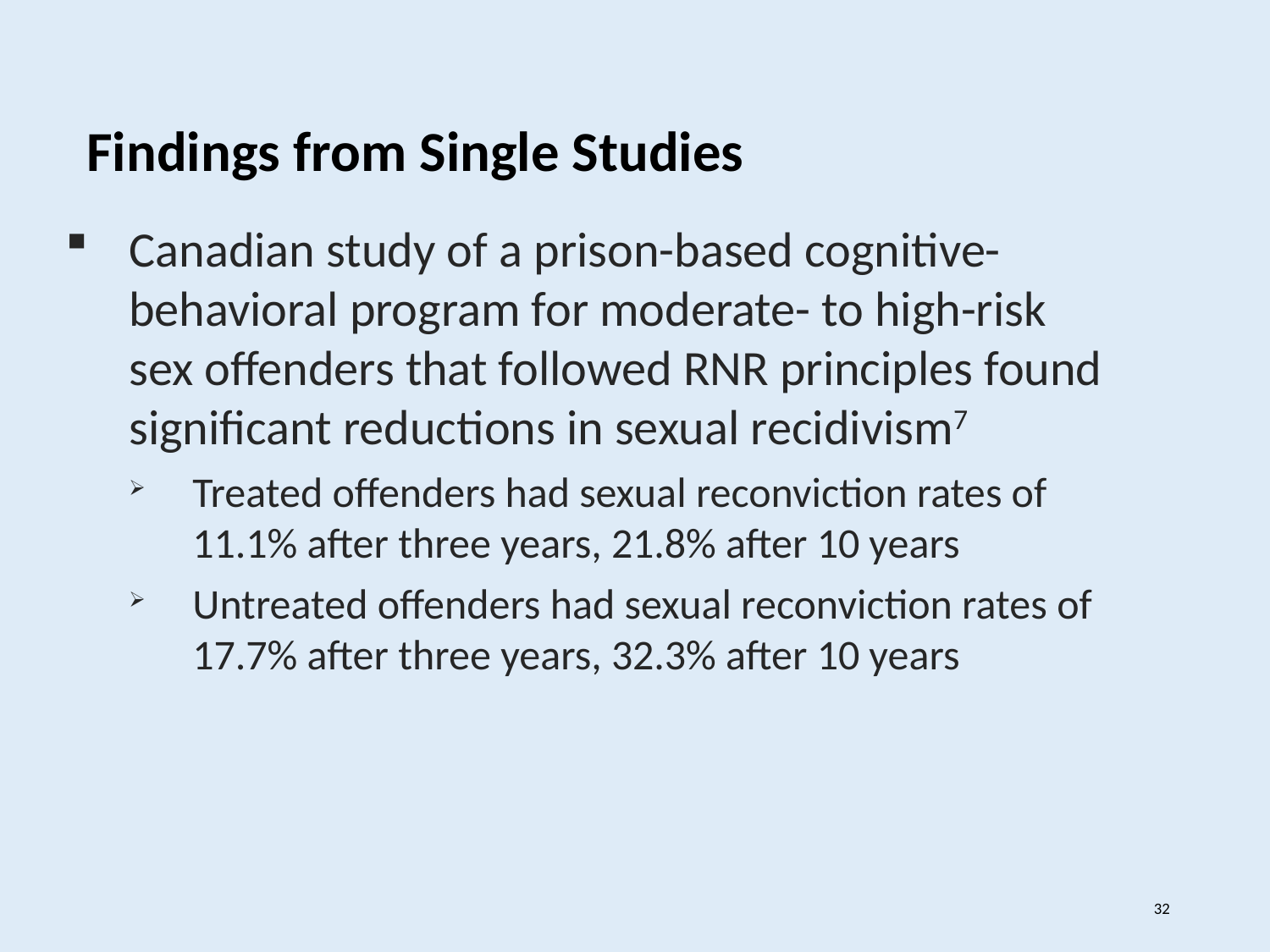

Findings from Single Studies
Canadian study of a prison-based cognitive-behavioral program for moderate- to high-risk sex offenders that followed RNR principles found significant reductions in sexual recidivism7
Treated offenders had sexual reconviction rates of 11.1% after three years, 21.8% after 10 years
Untreated offenders had sexual reconviction rates of 17.7% after three years, 32.3% after 10 years

32